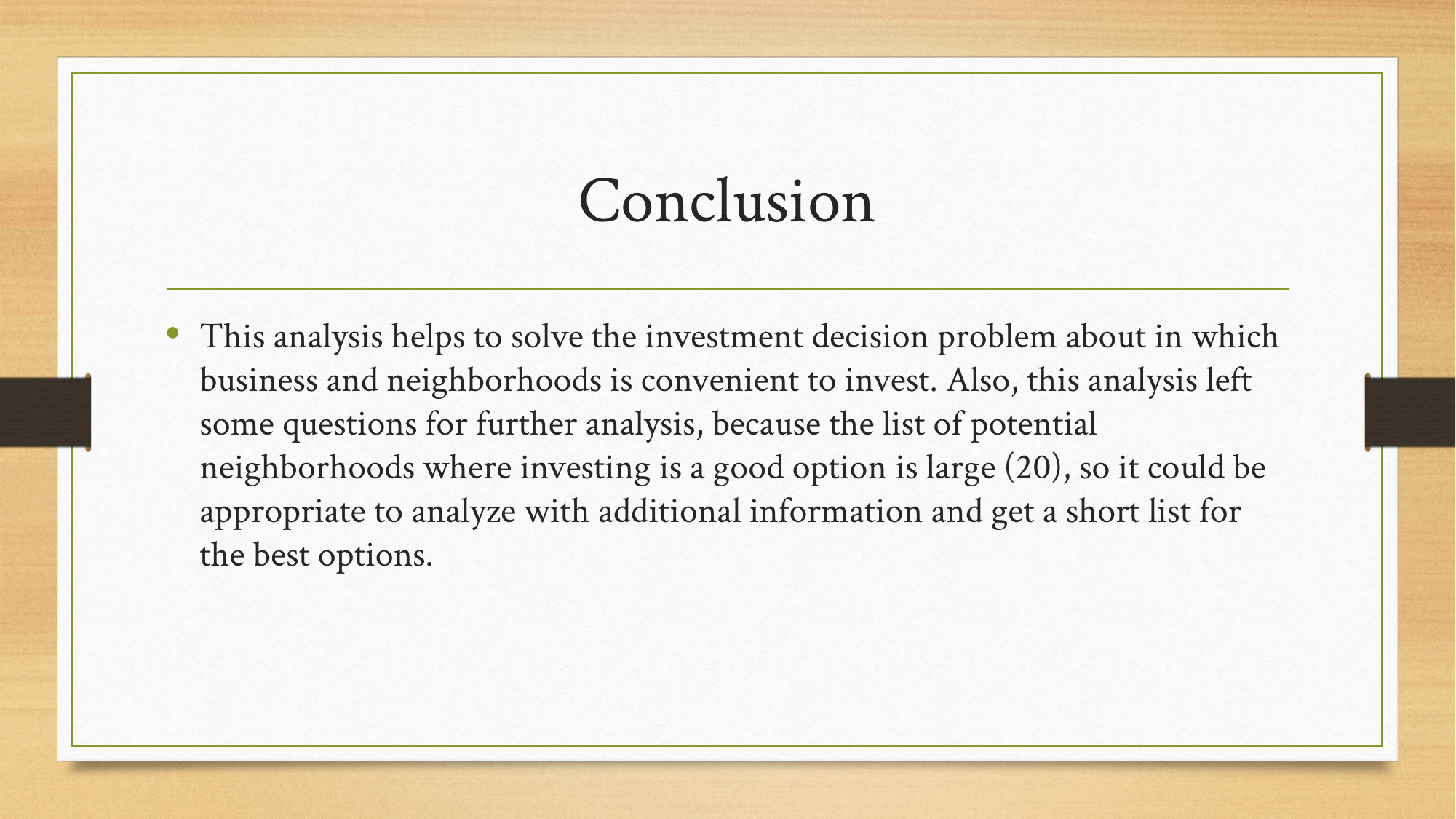

# Conclusion
This analysis helps to solve the investment decision problem about in which business and neighborhoods is convenient to invest. Also, this analysis left some questions for further analysis, because the list of potential neighborhoods where investing is a good option is large (20), so it could be appropriate to analyze with additional information and get a short list for the best options.